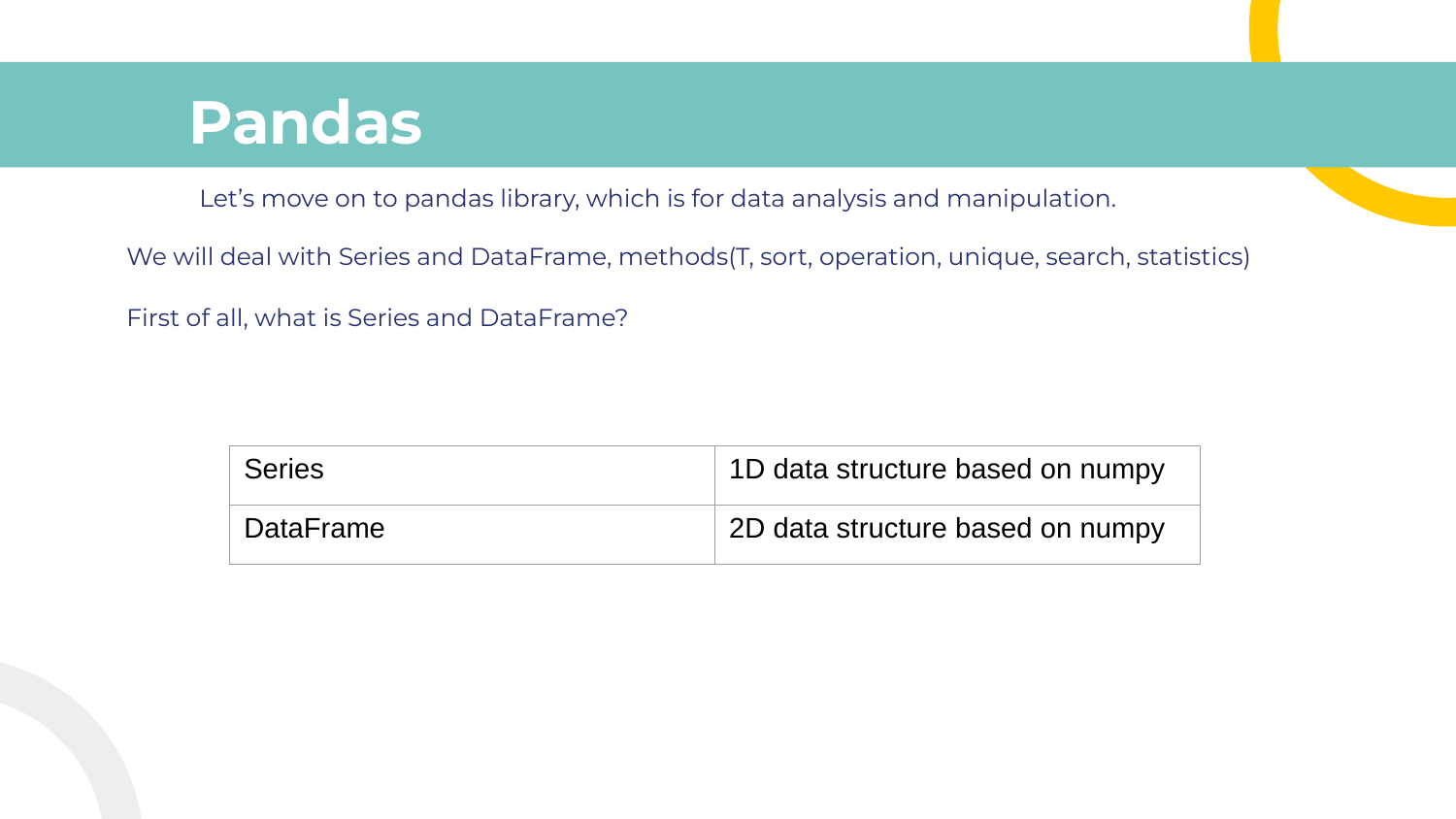

# Pandas
Let’s move on to pandas library, which is for data analysis and manipulation.

We will deal with Series and DataFrame, methods(T, sort, operation, unique, search, statistics)
First of all, what is Series and DataFrame?

| Series | 1D data structure based on numpy |
| --- | --- |
| DataFrame | 2D data structure based on numpy |